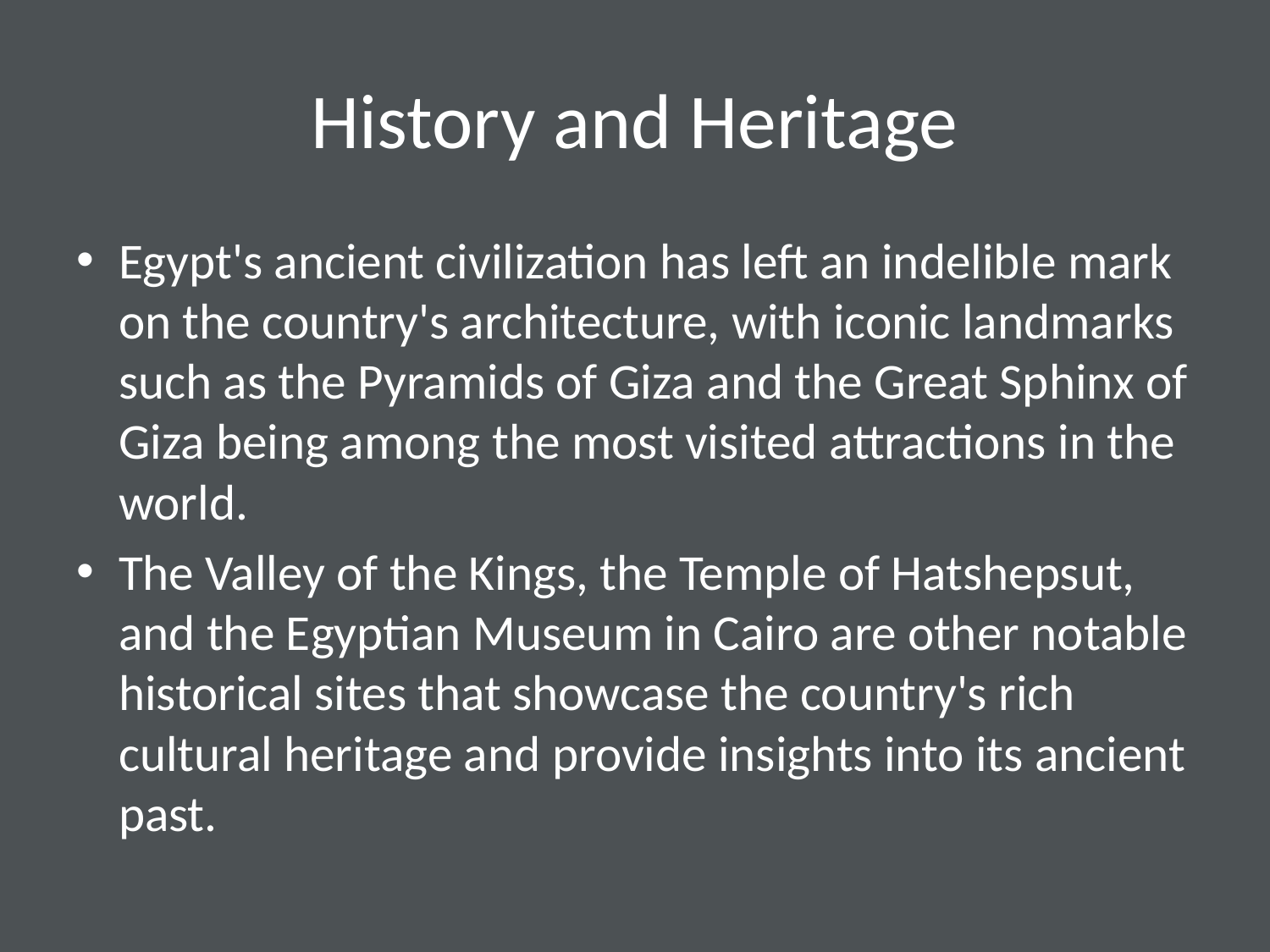

# History and Heritage
Egypt's ancient civilization has left an indelible mark on the country's architecture, with iconic landmarks such as the Pyramids of Giza and the Great Sphinx of Giza being among the most visited attractions in the world.
The Valley of the Kings, the Temple of Hatshepsut, and the Egyptian Museum in Cairo are other notable historical sites that showcase the country's rich cultural heritage and provide insights into its ancient past.